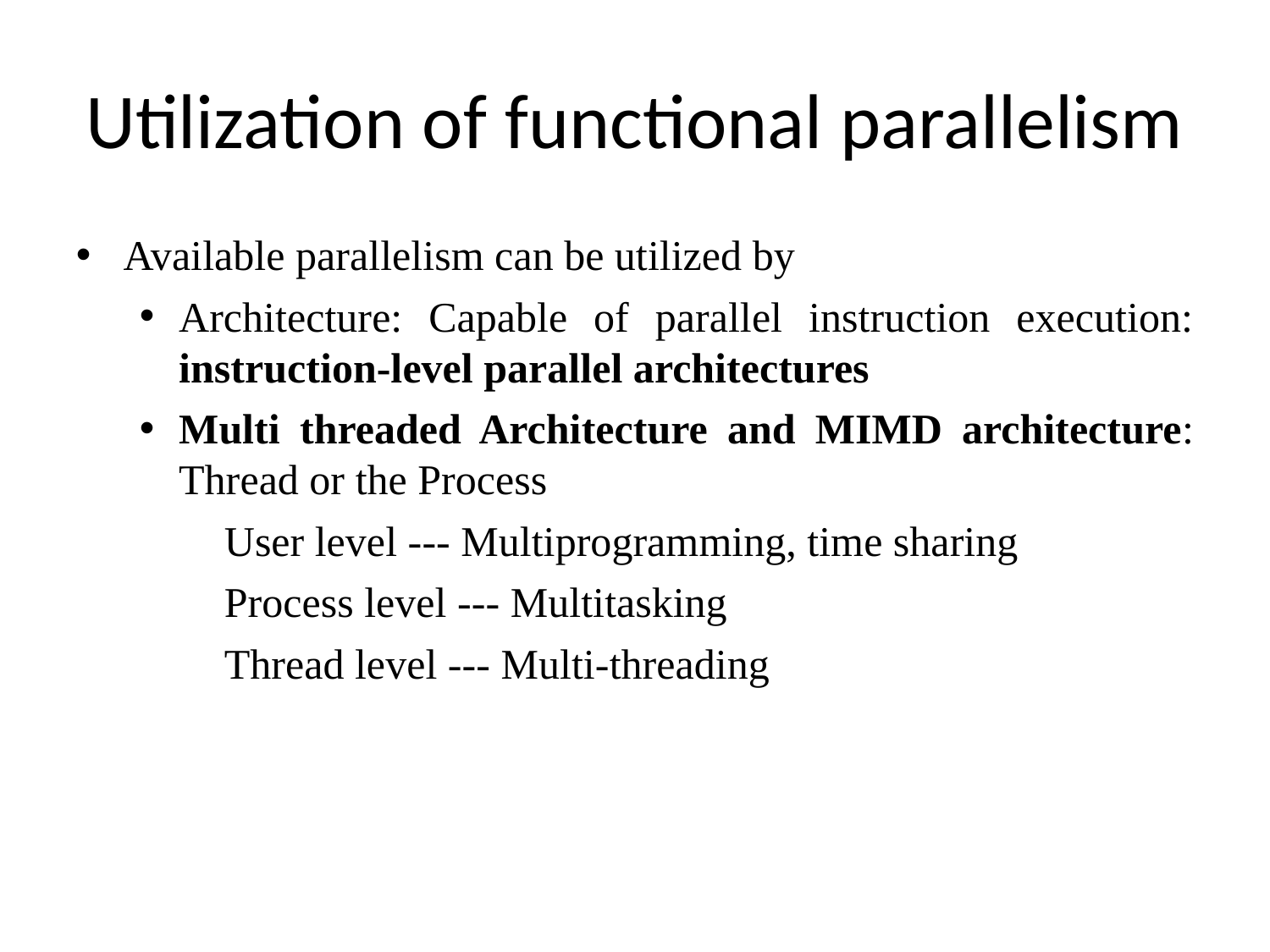

Utilization of functional parallelism
Available parallelism can be utilized by
Architecture: Capable of parallel instruction execution: instruction-level parallel architectures
Multi threaded Architecture and MIMD architecture: Thread or the Process
              User level --- Multiprogramming, time sharing
              Process level --- Multitasking
              Thread level --- Multi-threading